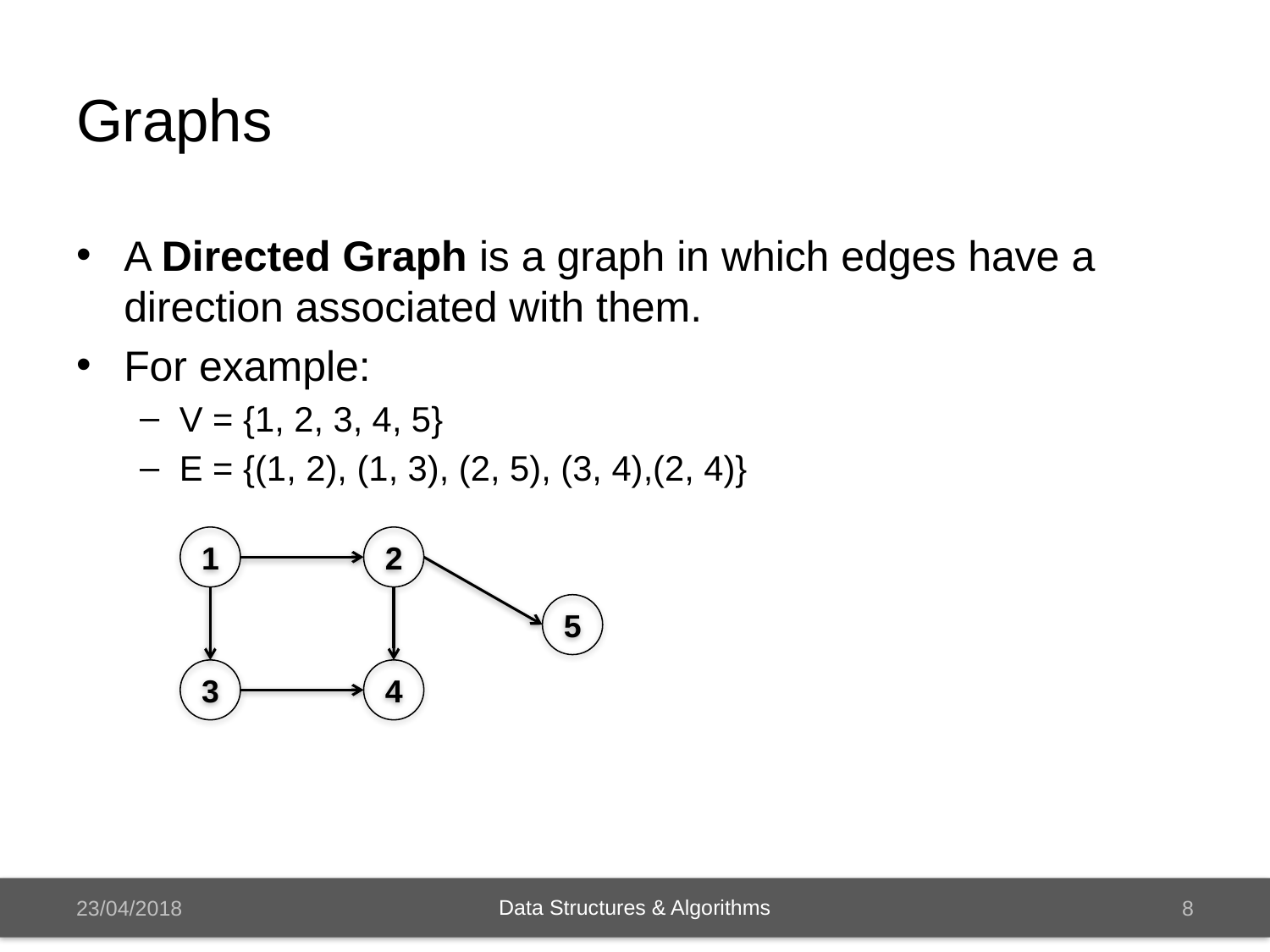

# Graphs
A Directed Graph is a graph in which edges have a direction associated with them.
For example:
V = {1, 2, 3, 4, 5}
E = {(1, 2), (1, 3), (2, 5), (3, 4),(2, 4)}

1
2
5
3
4
23/04/2018
8